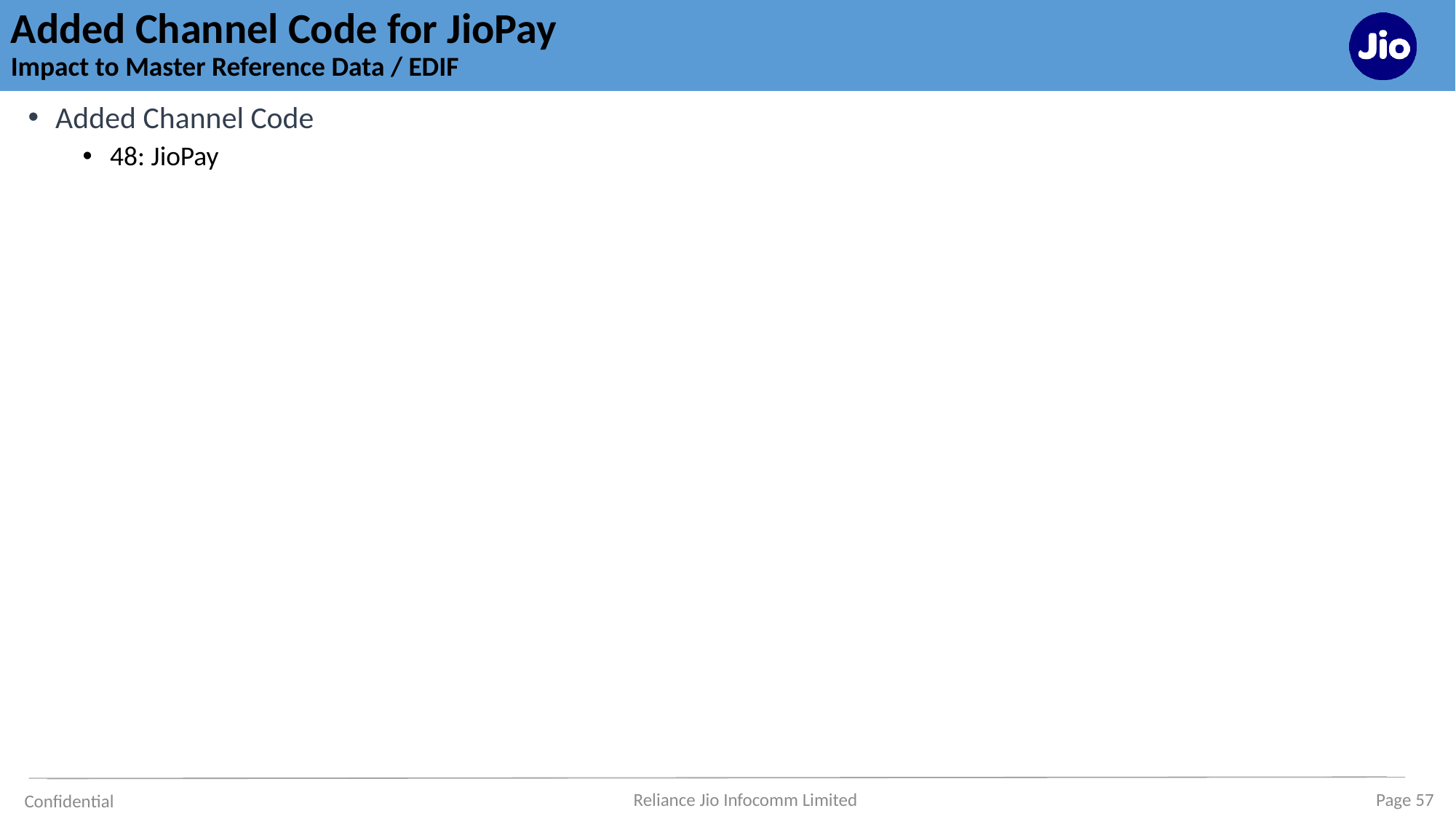

# Added Channel Code for JioPay Impact to Master Reference Data / EDIF
Added Channel Code
48: JioPay